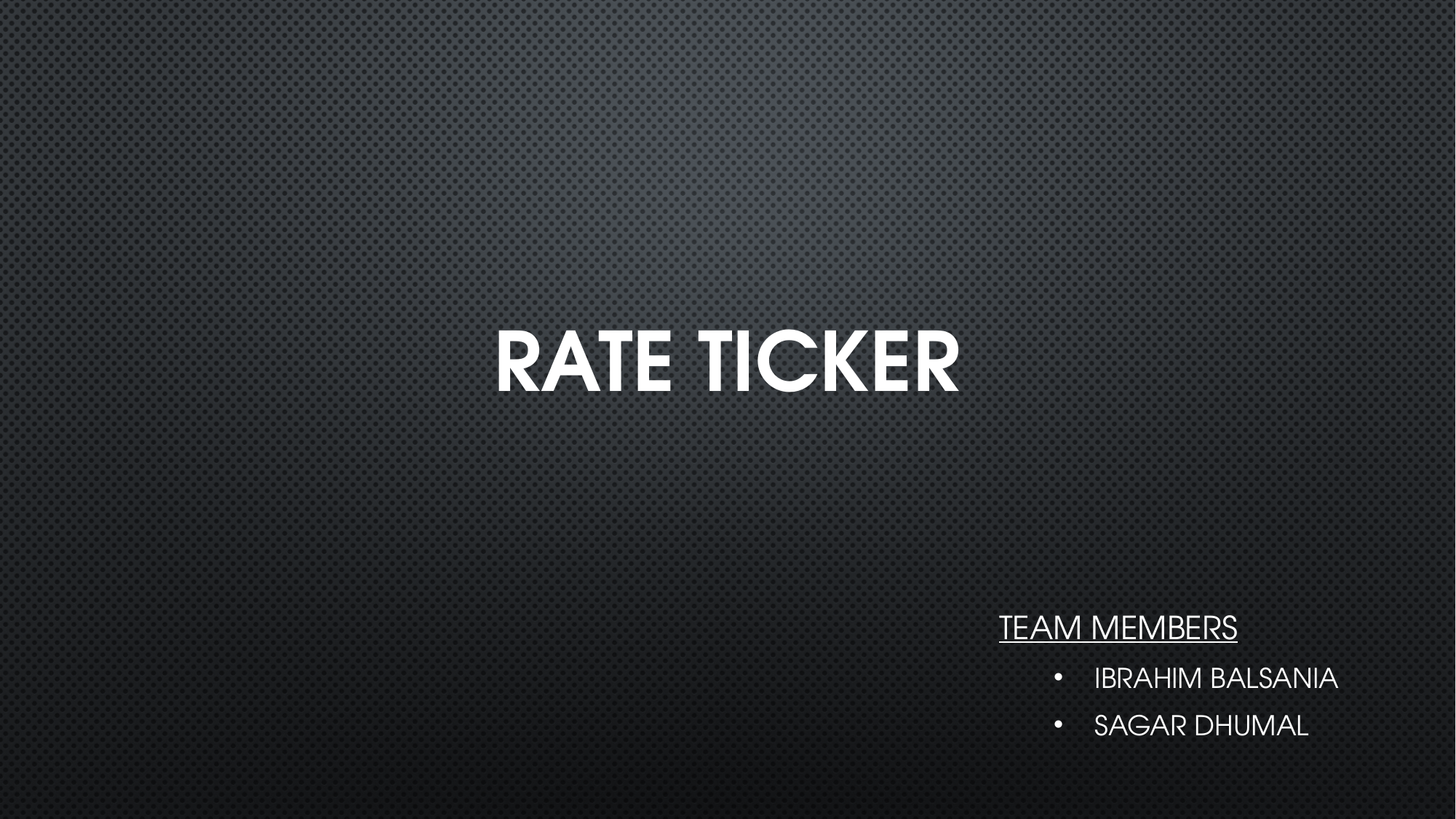

# RATE TICKER
Team Members
Ibrahim Balsania
Sagar Dhumal